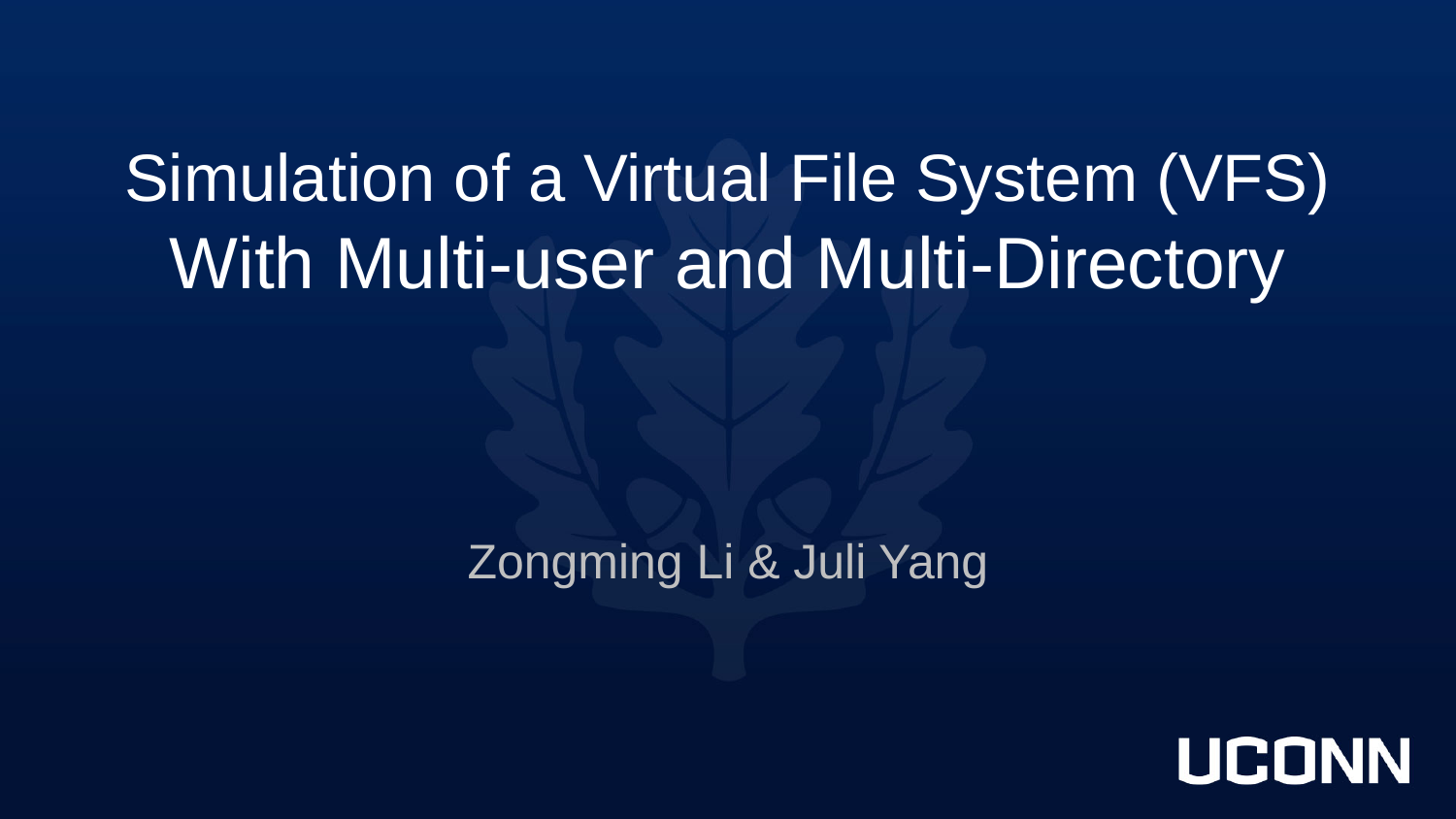

Simulation of a Virtual File System (VFS)
With Multi-user and Multi-Directory
Zongming Li & Juli Yang